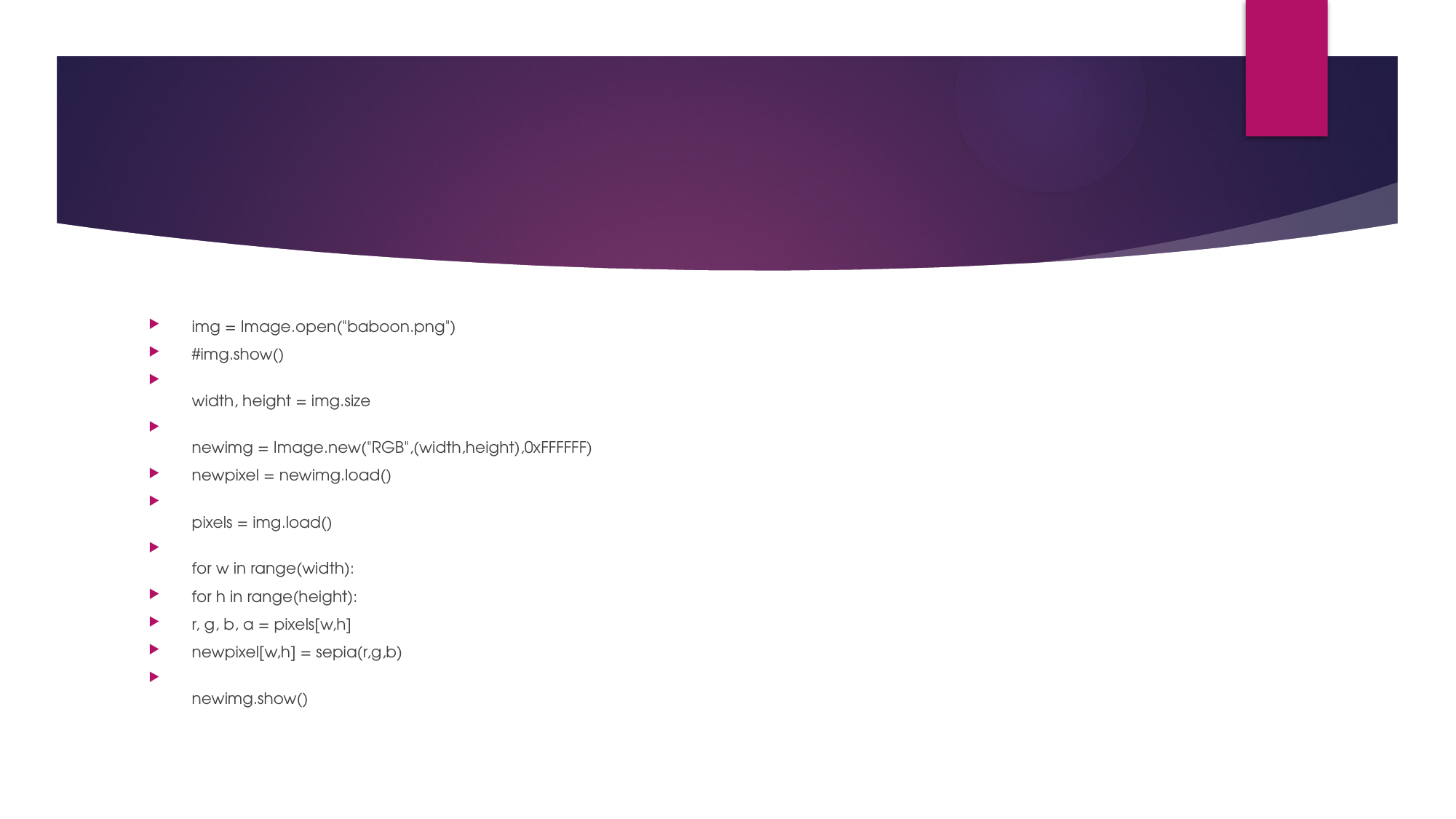

#
img = Image.open("baboon.png")
#img.show()
width, height = img.size
newimg = Image.new("RGB",(width,height),0xFFFFFF)
newpixel = newimg.load()
pixels = img.load()
for w in range(width):
for h in range(height):
r, g, b, a = pixels[w,h]
newpixel[w,h] = sepia(r,g,b)
newimg.show()